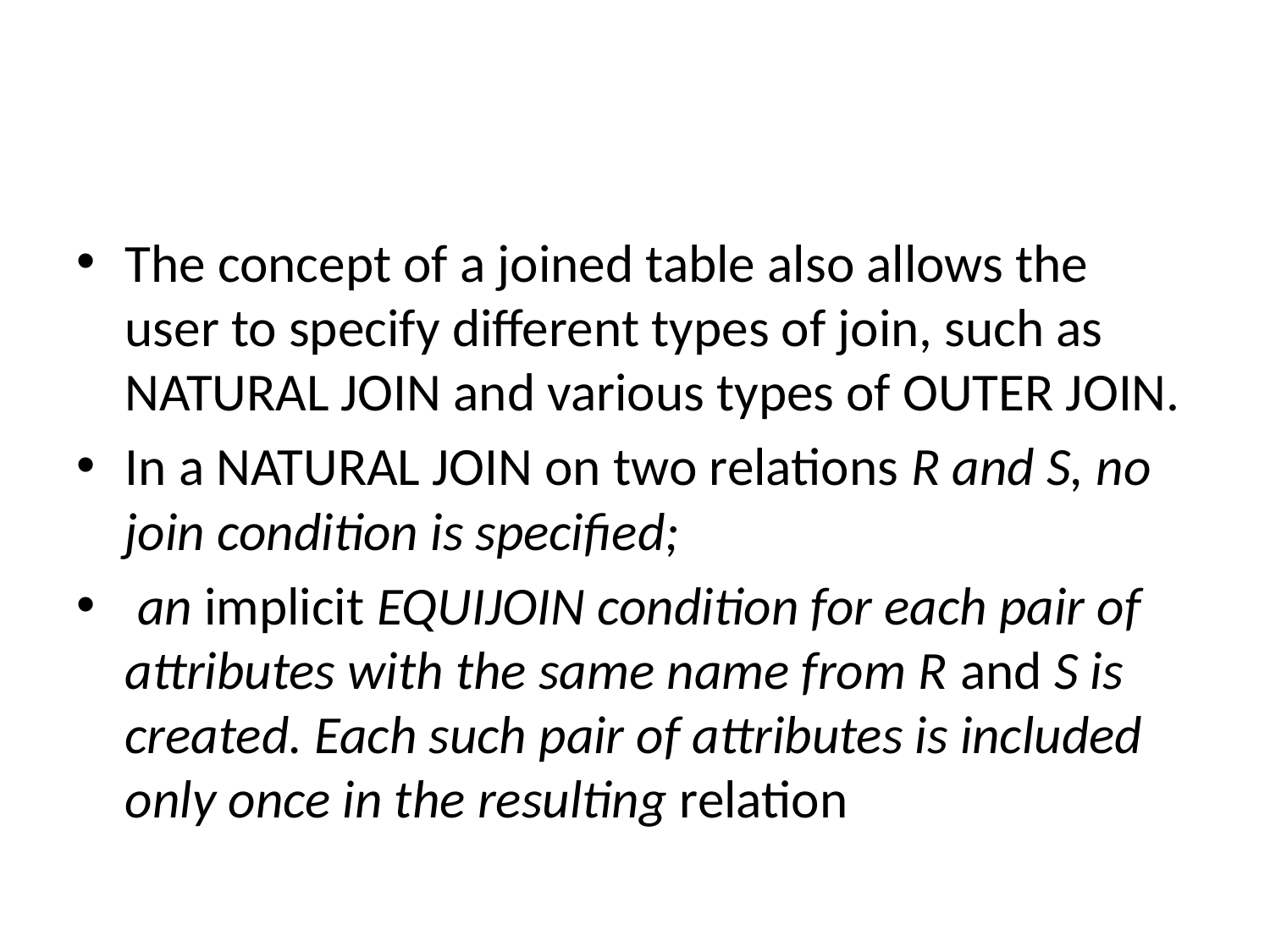

#
The concept of a joined table also allows the user to specify different types of join, such as NATURAL JOIN and various types of OUTER JOIN.
In a NATURAL JOIN on two relations R and S, no join condition is specified;
 an implicit EQUIJOIN condition for each pair of attributes with the same name from R and S is created. Each such pair of attributes is included only once in the resulting relation